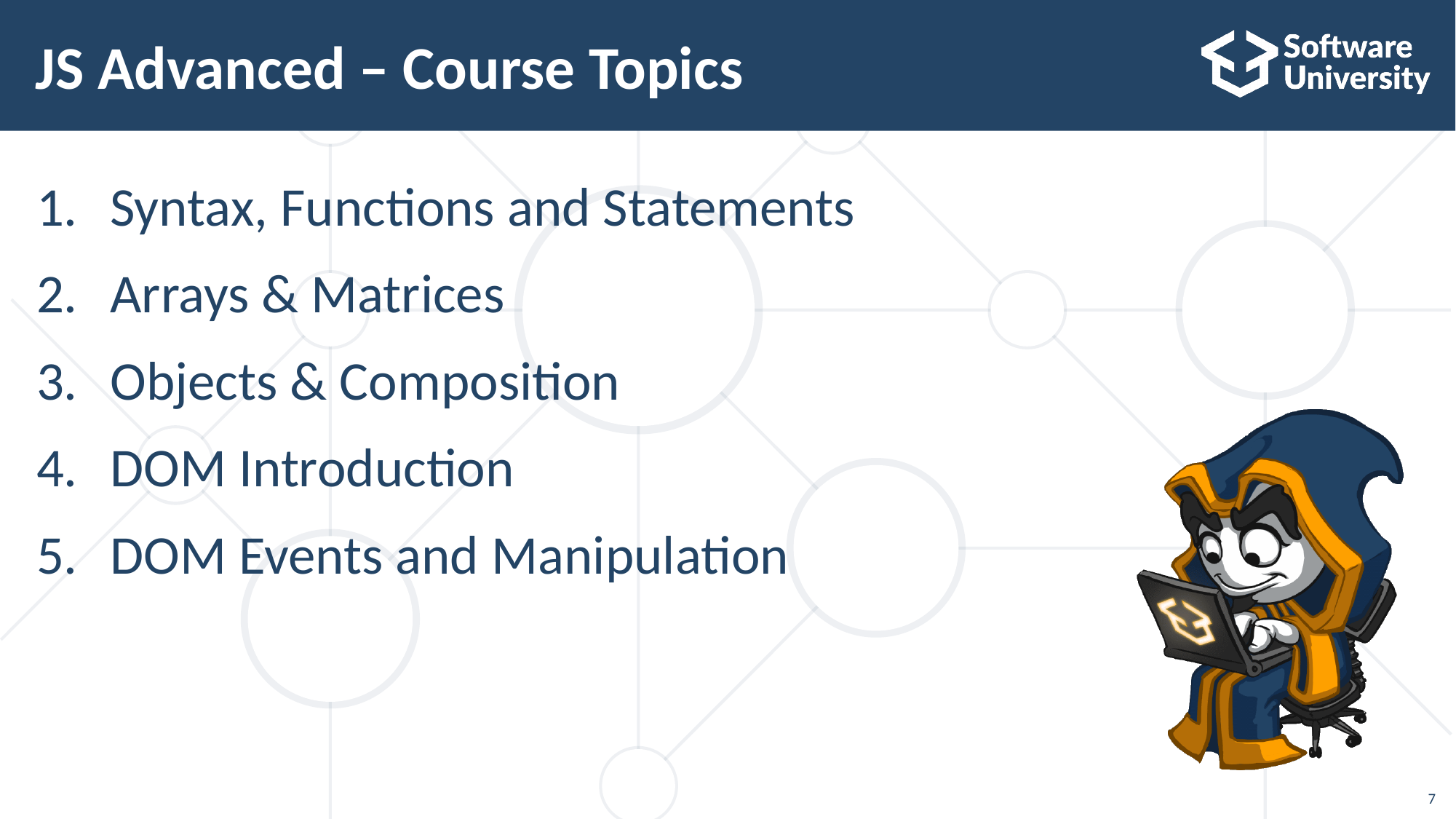

# JS Advanced – Course Topics
 Syntax, Functions and Statements
 Arrays & Matrices
 Objects & Composition
 DOM Introduction
 DOM Events and Manipulation
7